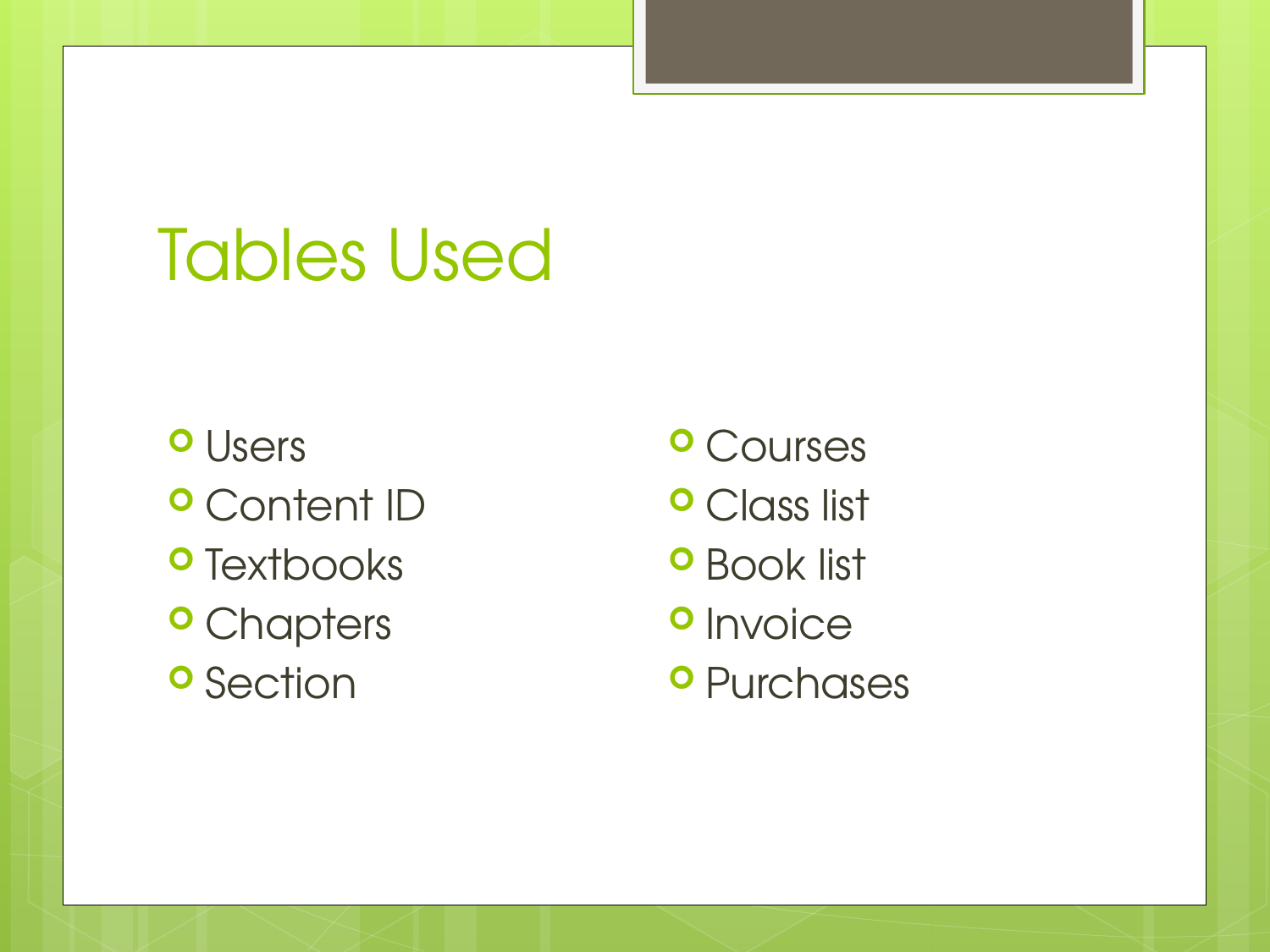

# Tables Used
Users
Content ID
Textbooks
Chapters
Section

Courses
Class list
Book list
Invoice
Purchases